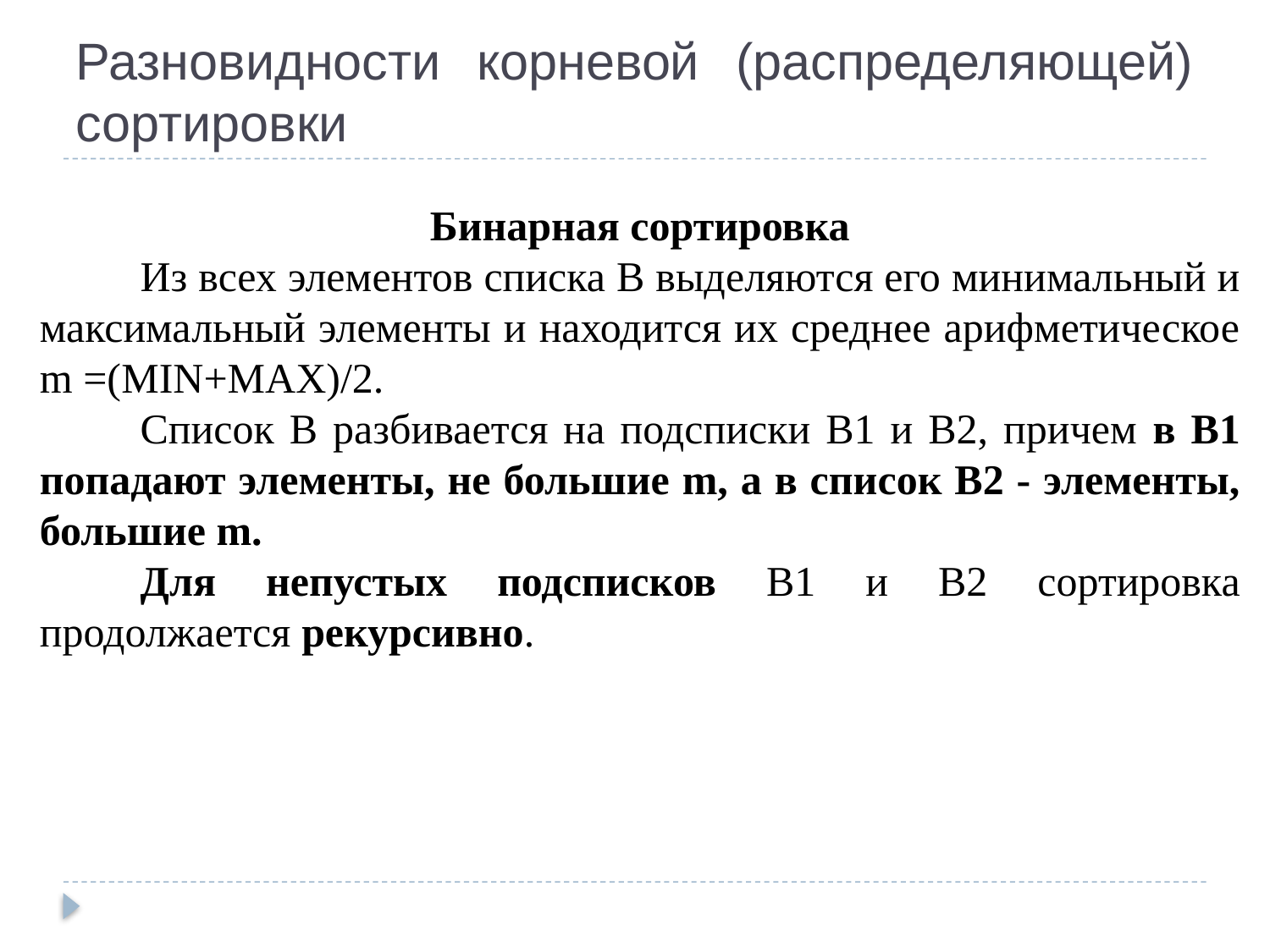

# Разновидности корневой (распределяющей) сортировки
Бинарная сортировка
	Из всех элементов списка B выделяются его минимальный и максимальный элементы и находится их среднее арифметическое m =(MIN+MAX)/2.
	Список В разбивается на подсписки В1 и В2, причем в В1 попадают элементы, не большие m, а в список В2 - элементы, большие m.
	Для непустых подсписков В1 и В2 сортировка продолжается рекурсивно.